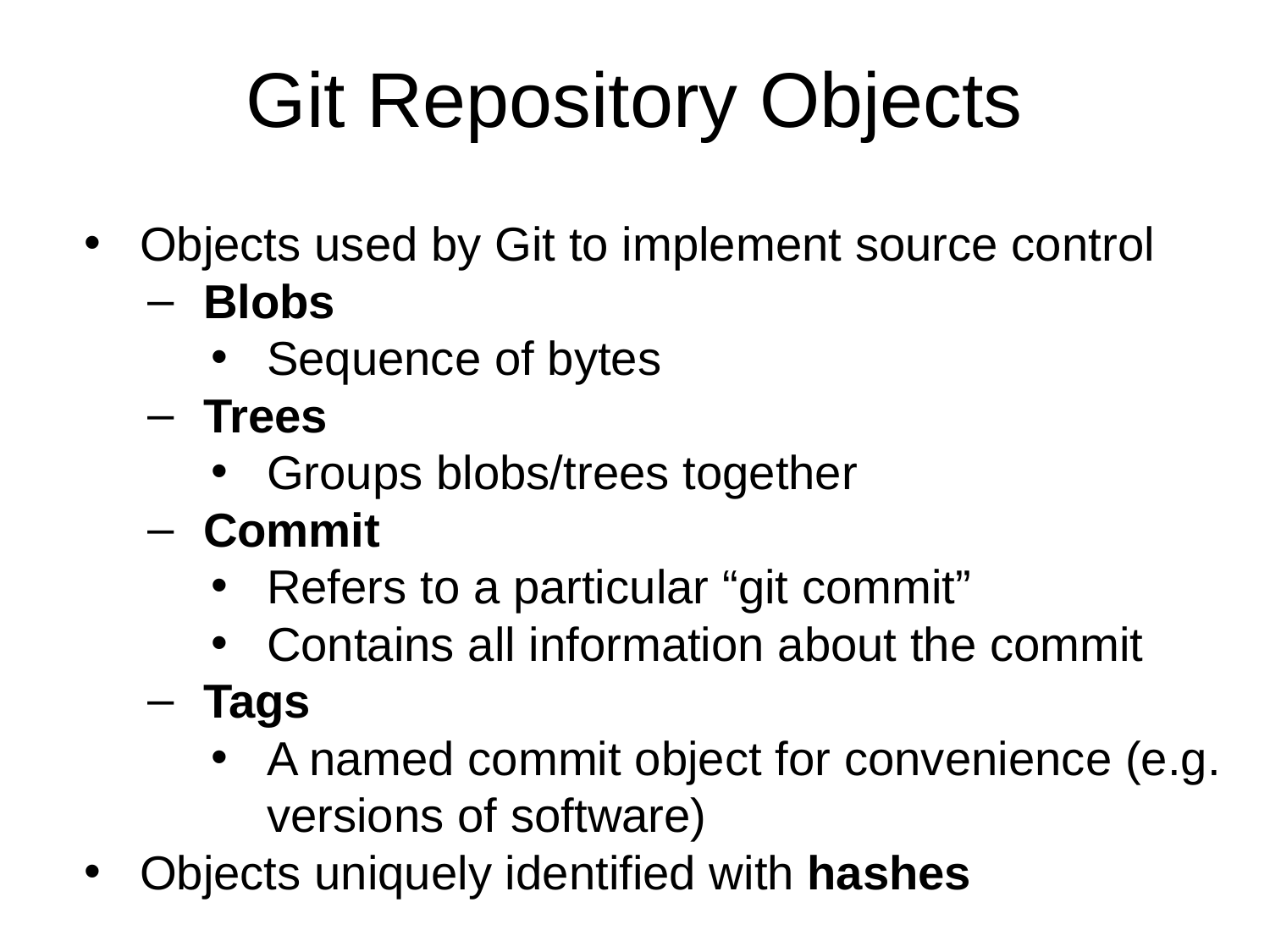

# Git Repository Objects
Objects used by Git to implement source control
Blobs
Sequence of bytes
Trees
Groups blobs/trees together
Commit
Refers to a particular “git commit”
Contains all information about the commit
Tags
A named commit object for convenience (e.g. versions of software)
Objects uniquely identified with hashes